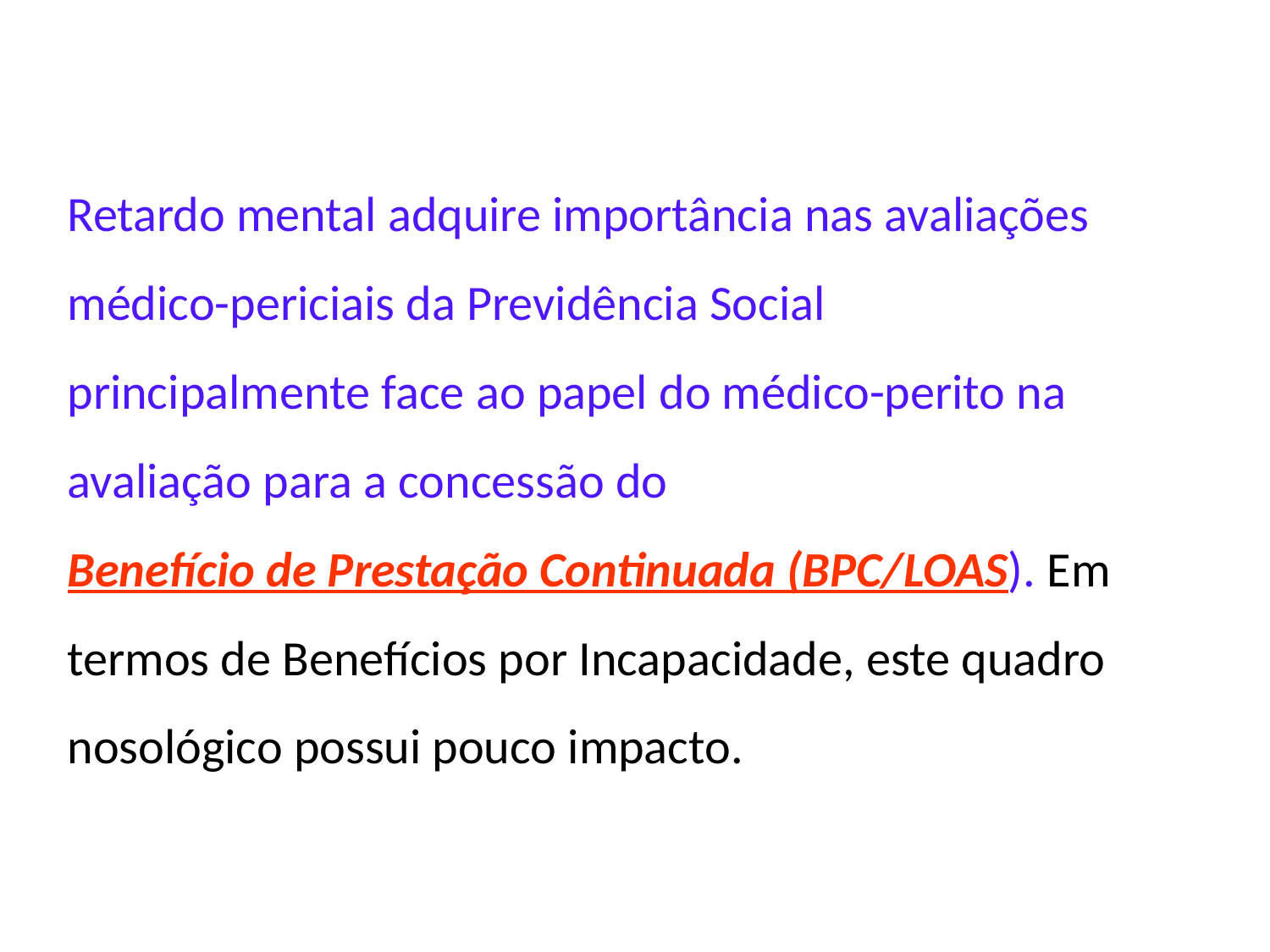

Retardo mental adquire importância nas avaliações médico-periciais da Previdência Social principalmente face ao papel do médico-perito na avaliação para a concessão do
Benefício de Prestação Continuada (BPC/LOAS). Em termos de Benefícios por Incapacidade, este quadro nosológico possui pouco impacto.